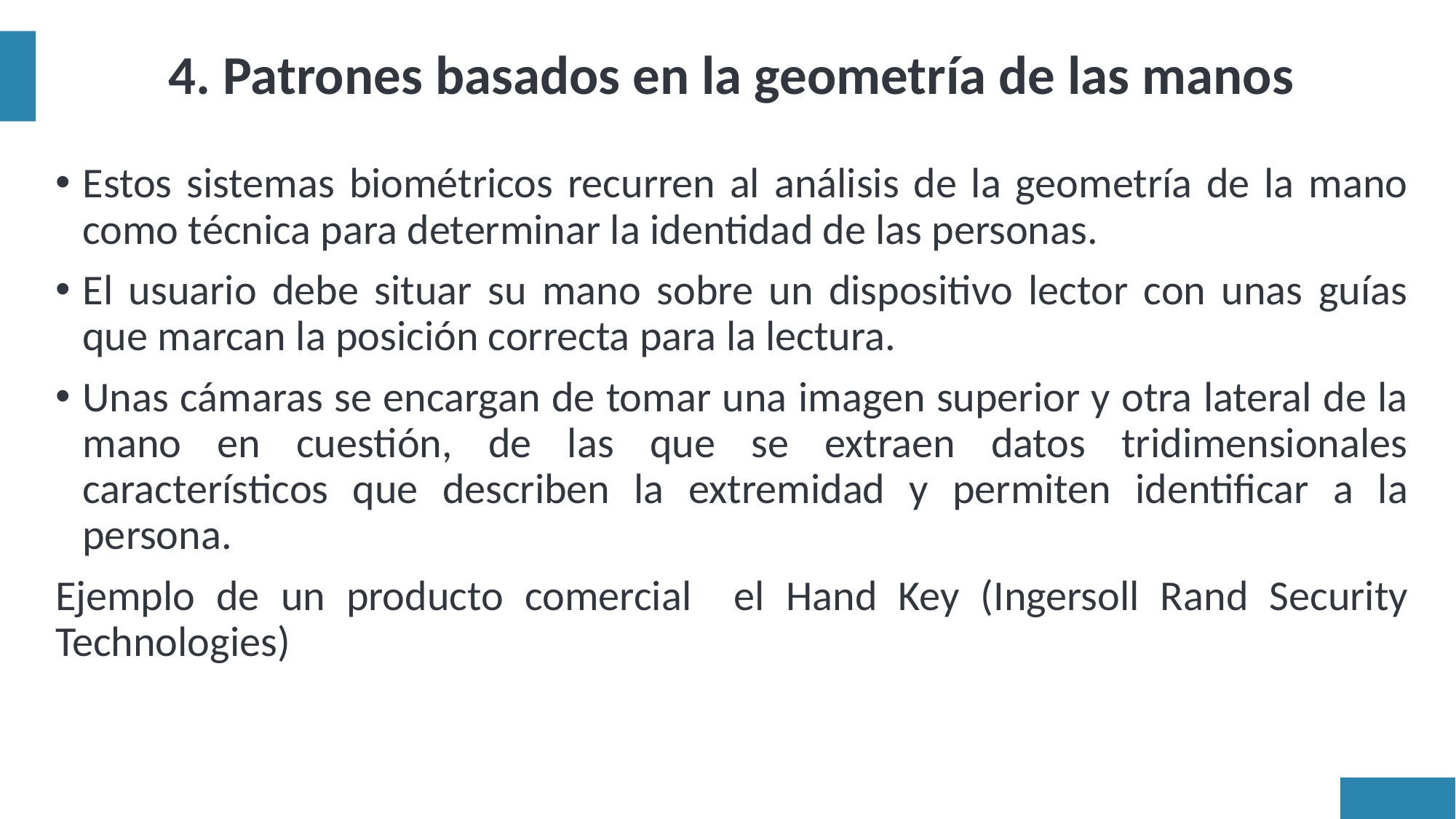

# 4. Patrones basados en la geometría de las manos
Estos sistemas biométricos recurren al análisis de la geometría de la mano como técnica para determinar la identidad de las personas.
El usuario debe situar su mano sobre un dispositivo lector con unas guías que marcan la posición correcta para la lectura.
Unas cámaras se encargan de tomar una imagen superior y otra lateral de la mano en cuestión, de las que se extraen datos tridimensionales característicos que describen la extremidad y permiten identificar a la persona.
Ejemplo de un producto comercial  el Hand Key (Ingersoll Rand Security Technologies)